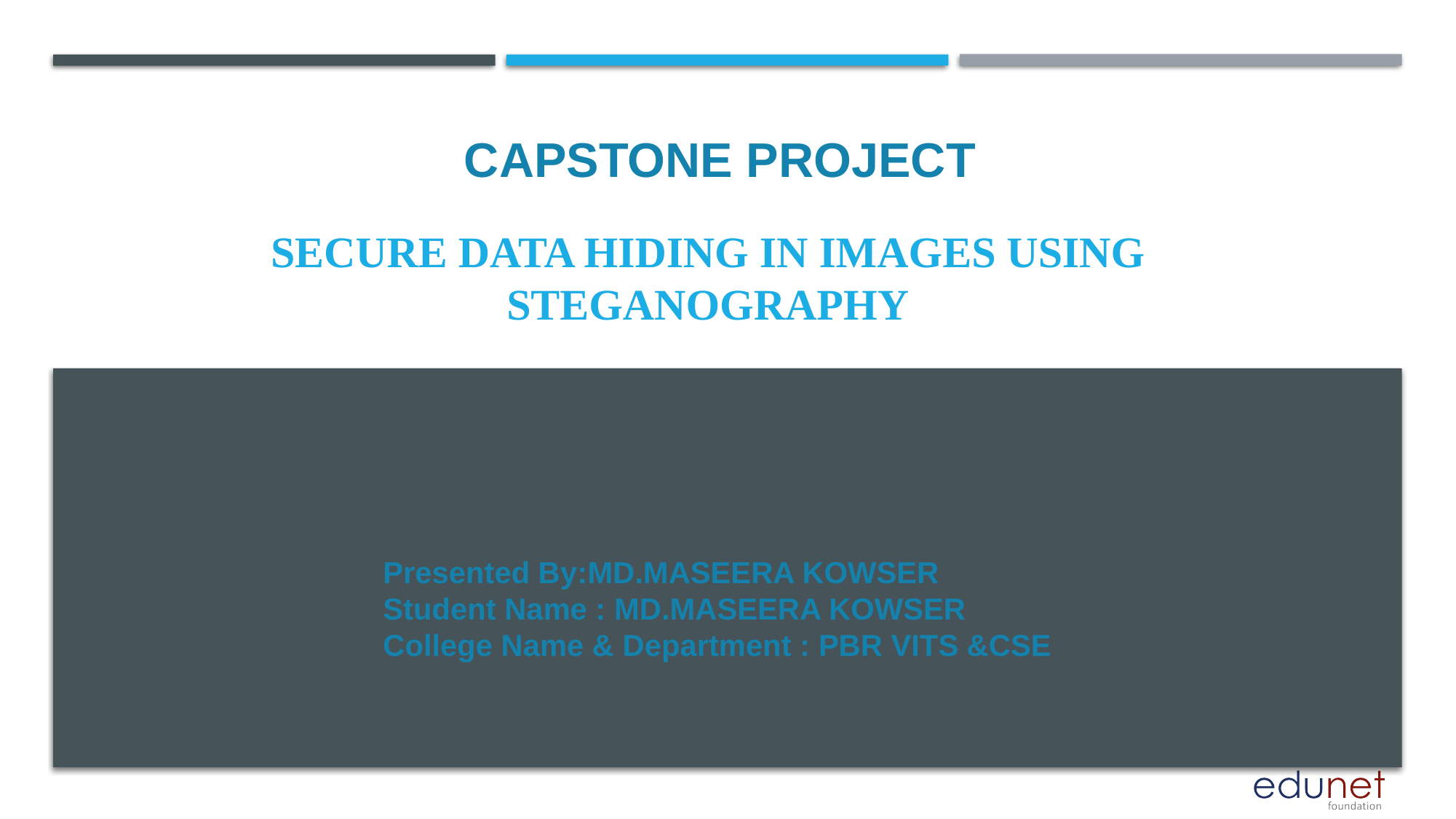

CAPSTONE PROJECT
# SECURE DATA HIDING IN IMAGES USING STEGANOGRAPHY
Presented By:MD.MASEERA KOWSER
Student Name : MD.MASEERA KOWSER
College Name & Department : PBR VITS &CSE